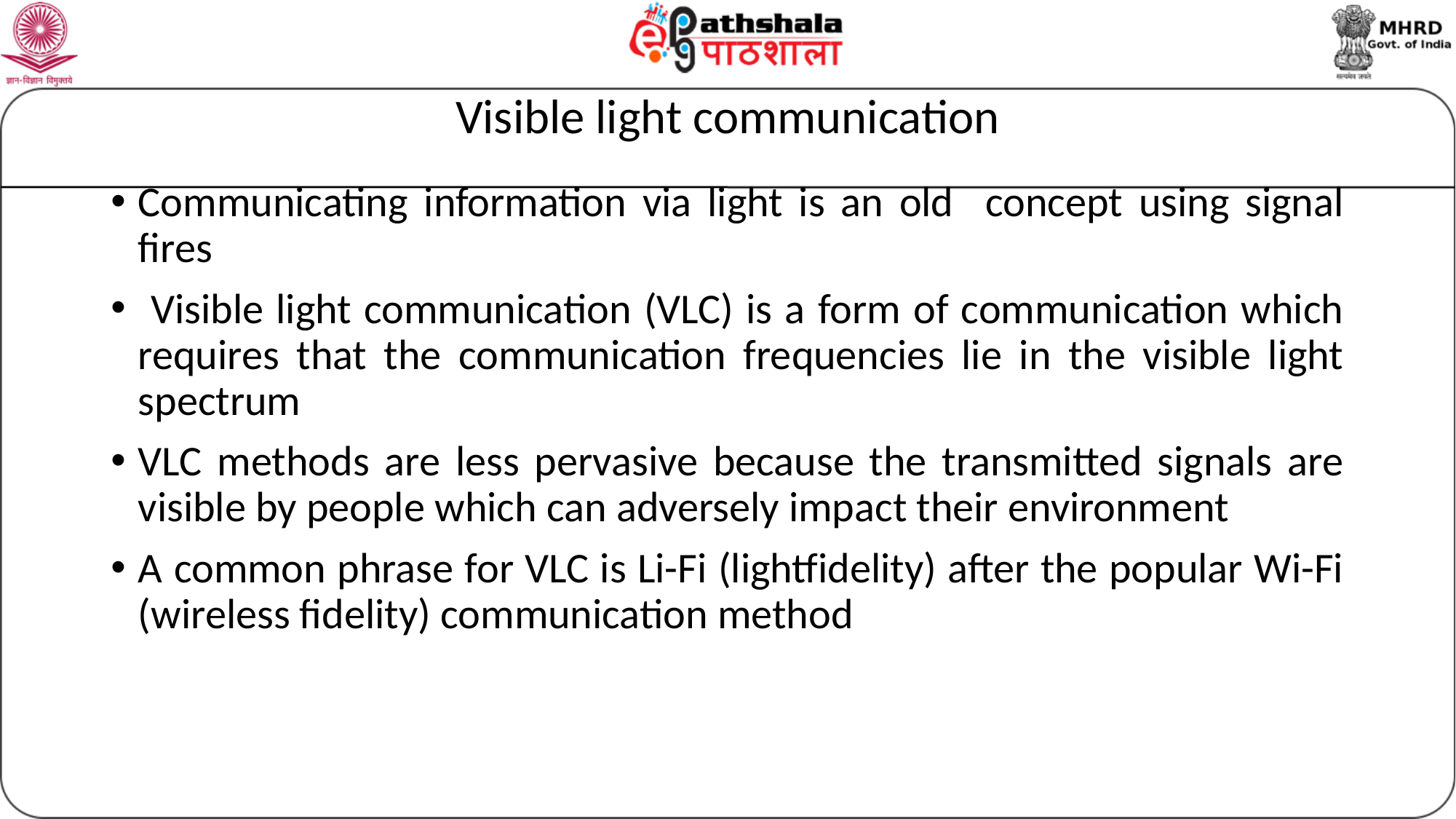

# Visible light communication
Communicating information via light is an old  concept using signal fires
 Visible light communication (VLC) is a form of communication which requires that the communication frequencies lie in the visible light spectrum
VLC methods are less pervasive because the transmitted signals are visible by people which can adversely impact their environment
A common phrase for VLC is Li-Fi (lightfidelity) after the popular Wi-Fi (wireless fidelity) communication method